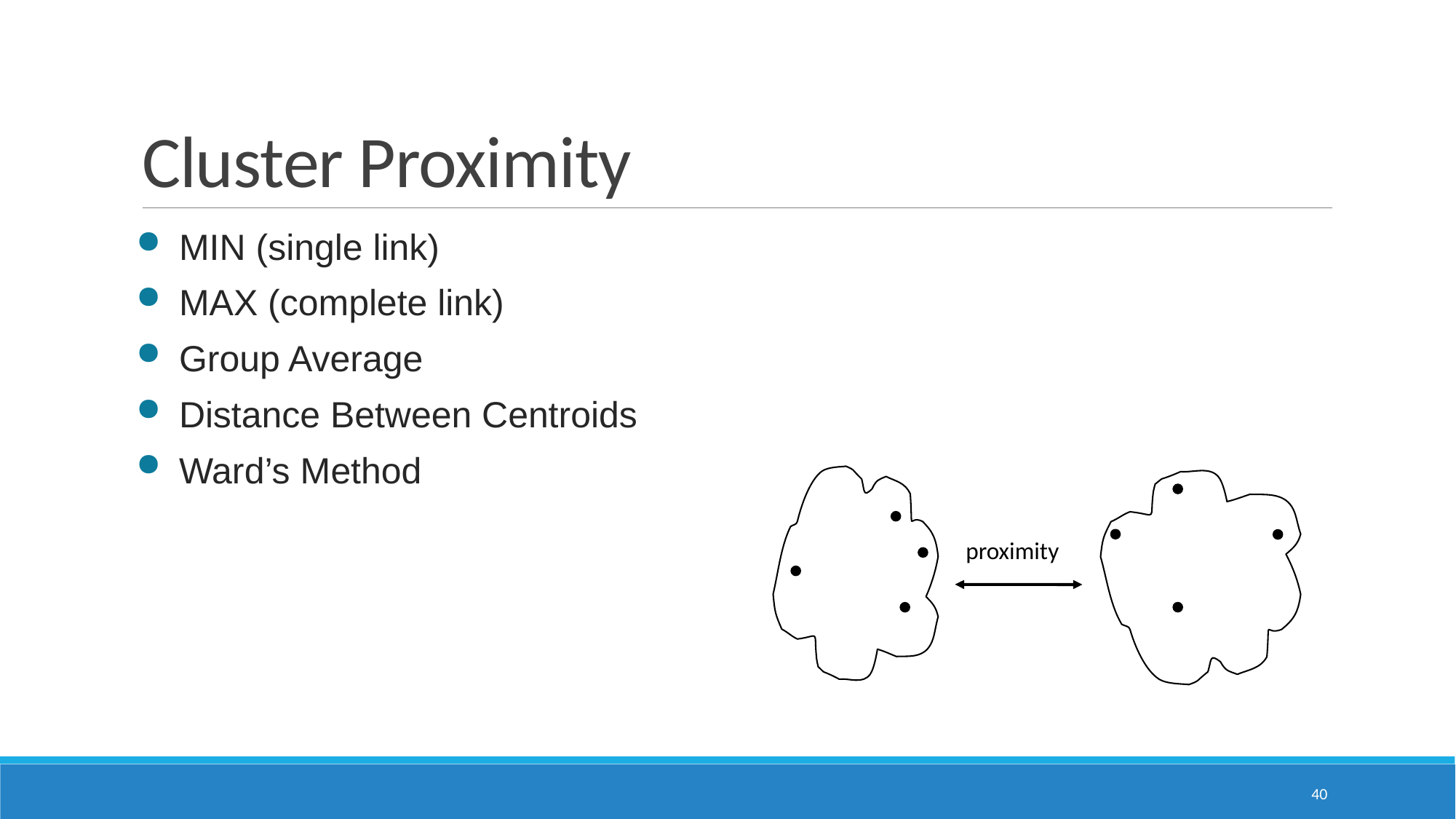

# Cluster Proximity
MIN (single link)
MAX (complete link)
Group Average
Distance Between Centroids
Ward’s Method

proximity

40